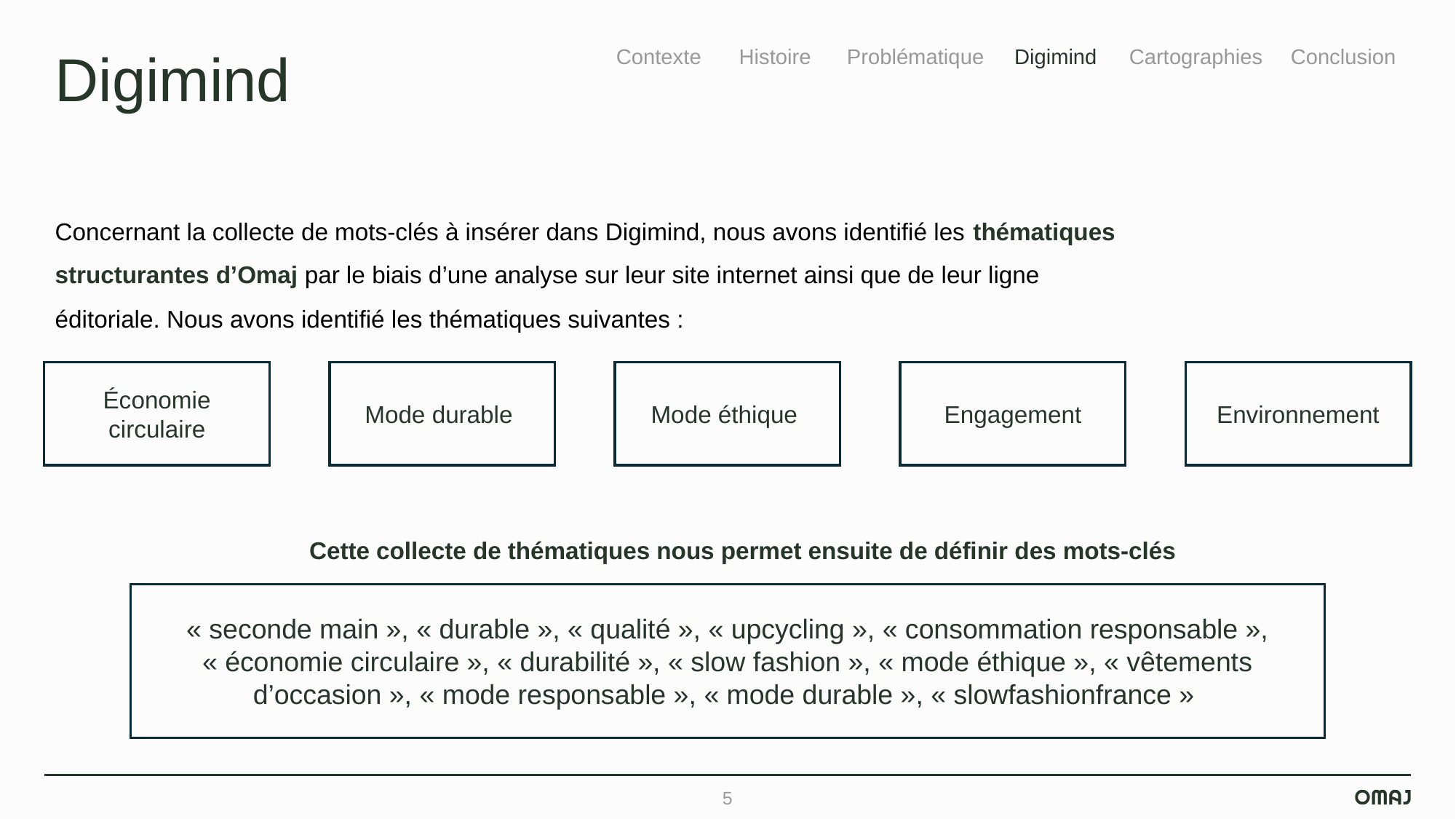

Digimind
Contexte
Histoire
Problématique
Digimind
Cartographies
Conclusion
Concernant la collecte de mots-clés à insérer dans Digimind, nous avons identifié les thématiques structurantes d’Omaj par le biais d’une analyse sur leur site internet ainsi que de leur ligne éditoriale. Nous avons identifié les thématiques suivantes :
Économie circulaire
Mode durable
Mode éthique
Engagement
Environnement
Cette collecte de thématiques nous permet ensuite de définir des mots-clés
« seconde main », « durable », « qualité », « upcycling », « consommation responsable », « économie circulaire », « durabilité », « slow fashion », « mode éthique », « vêtements d’occasion », « mode responsable », « mode durable », « slowfashionfrance »
5